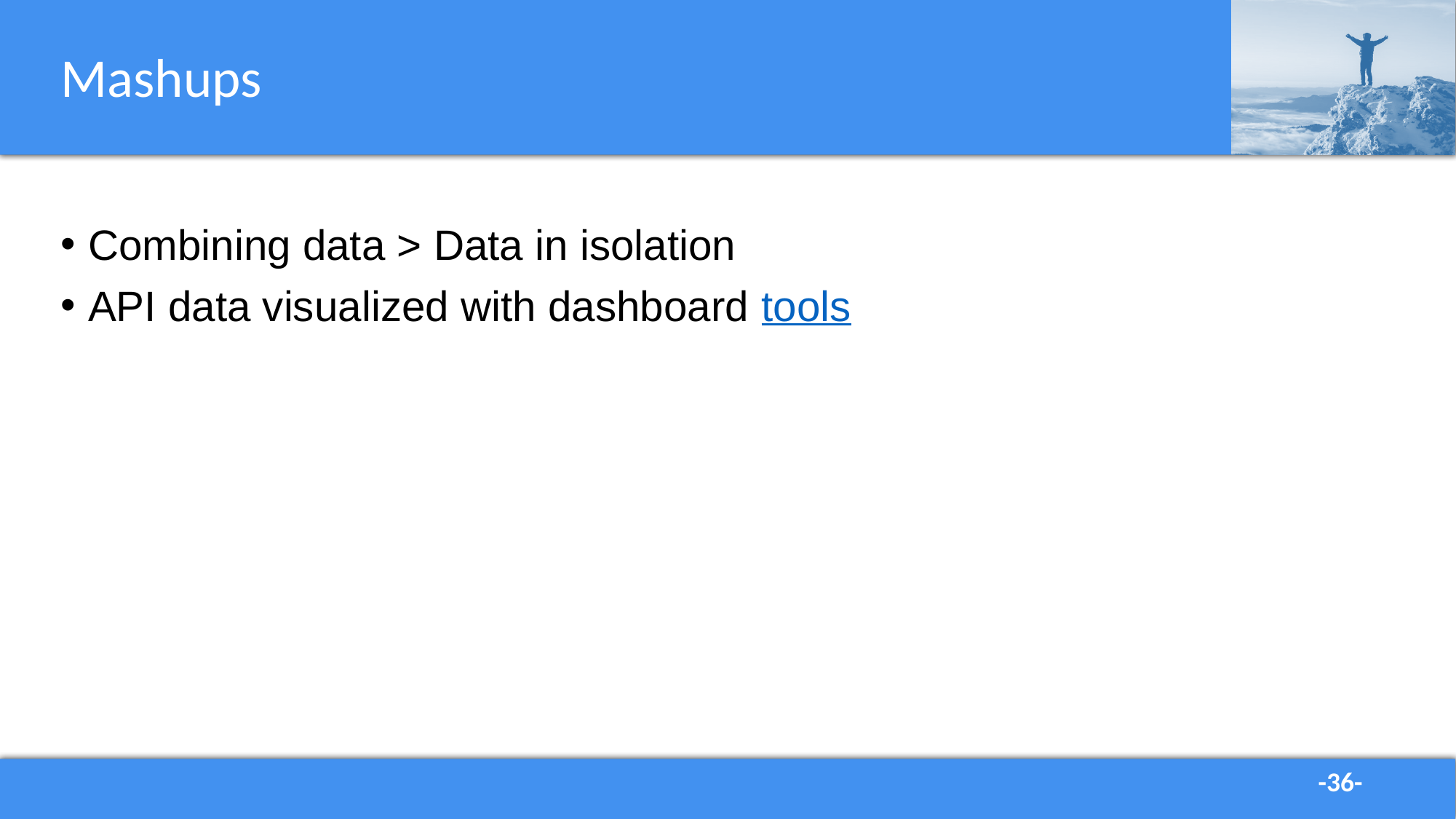

# Mashups
Combining data > Data in isolation
API data visualized with dashboard tools